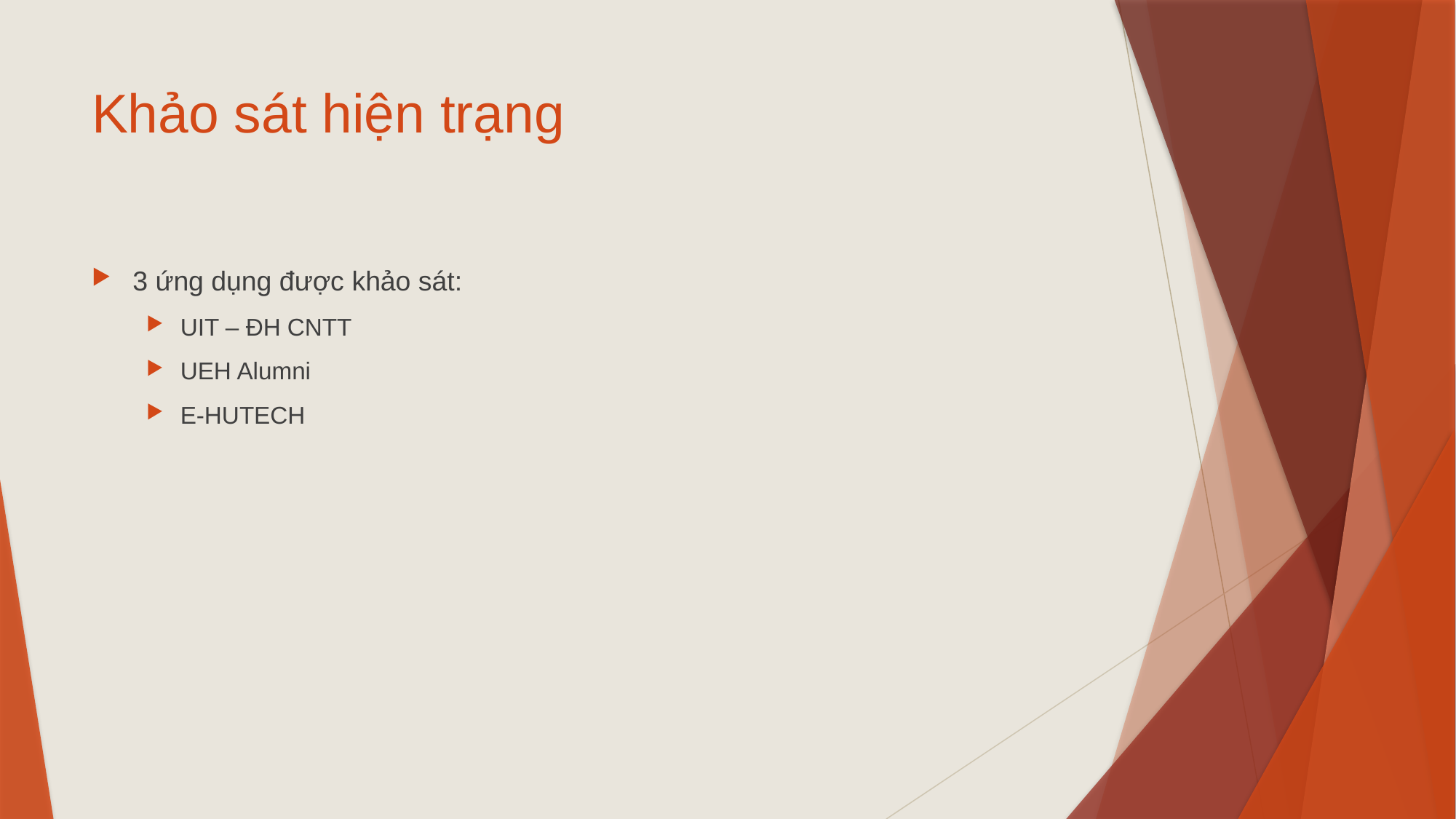

# Khảo sát hiện trạng
3 ứng dụng được khảo sát:
UIT – ĐH CNTT
UEH Alumni
E-HUTECH